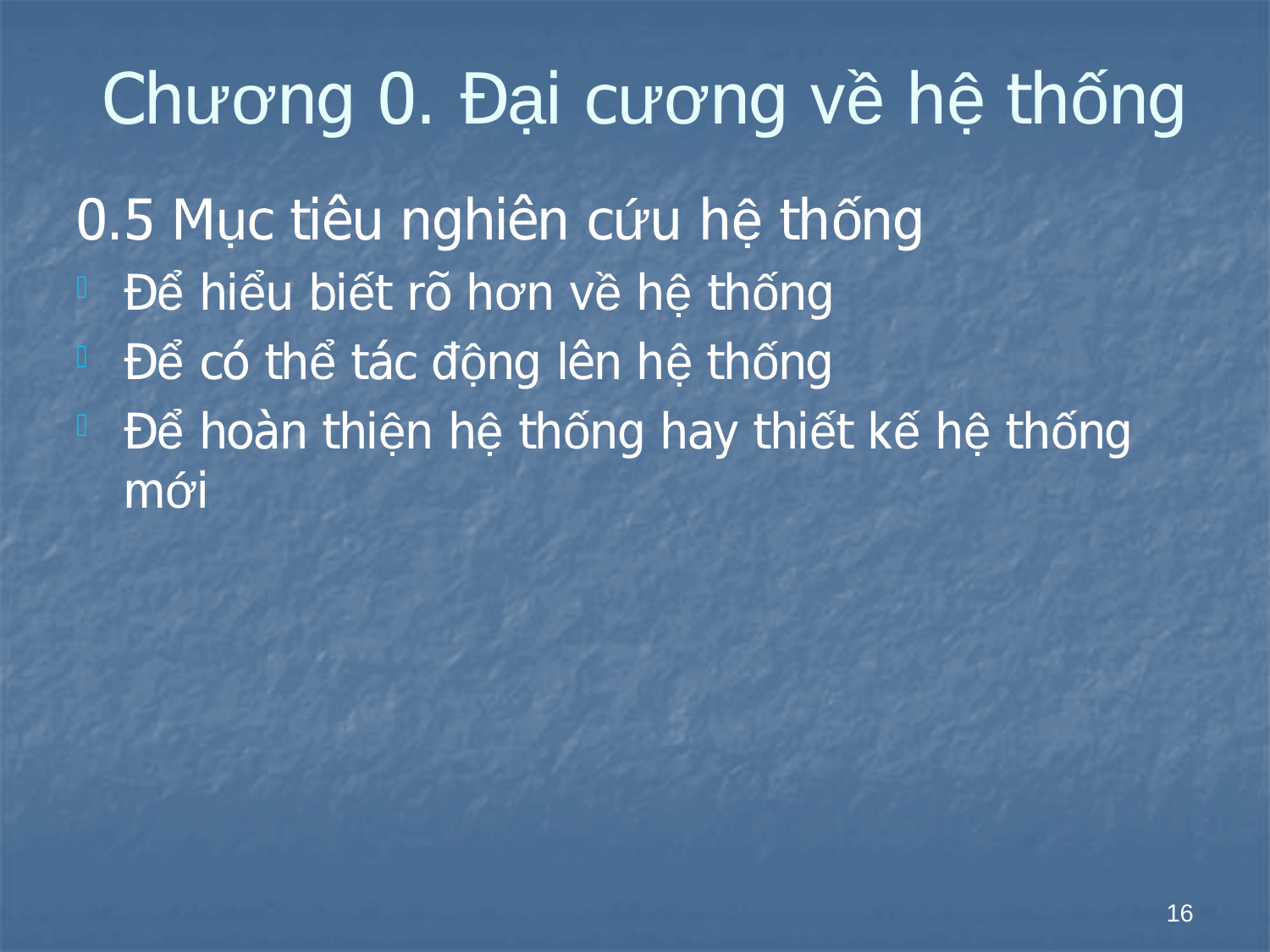

# Chương 0. Đại cương về hệ thống
0.5 Mục tiêu nghiên cứu hệ thống
Để hiểu biết rõ hơn về hệ thống
Để có thể tác động lên hệ thống
Để hoàn thiện hệ thống hay thiết kế hệ thống mới
16